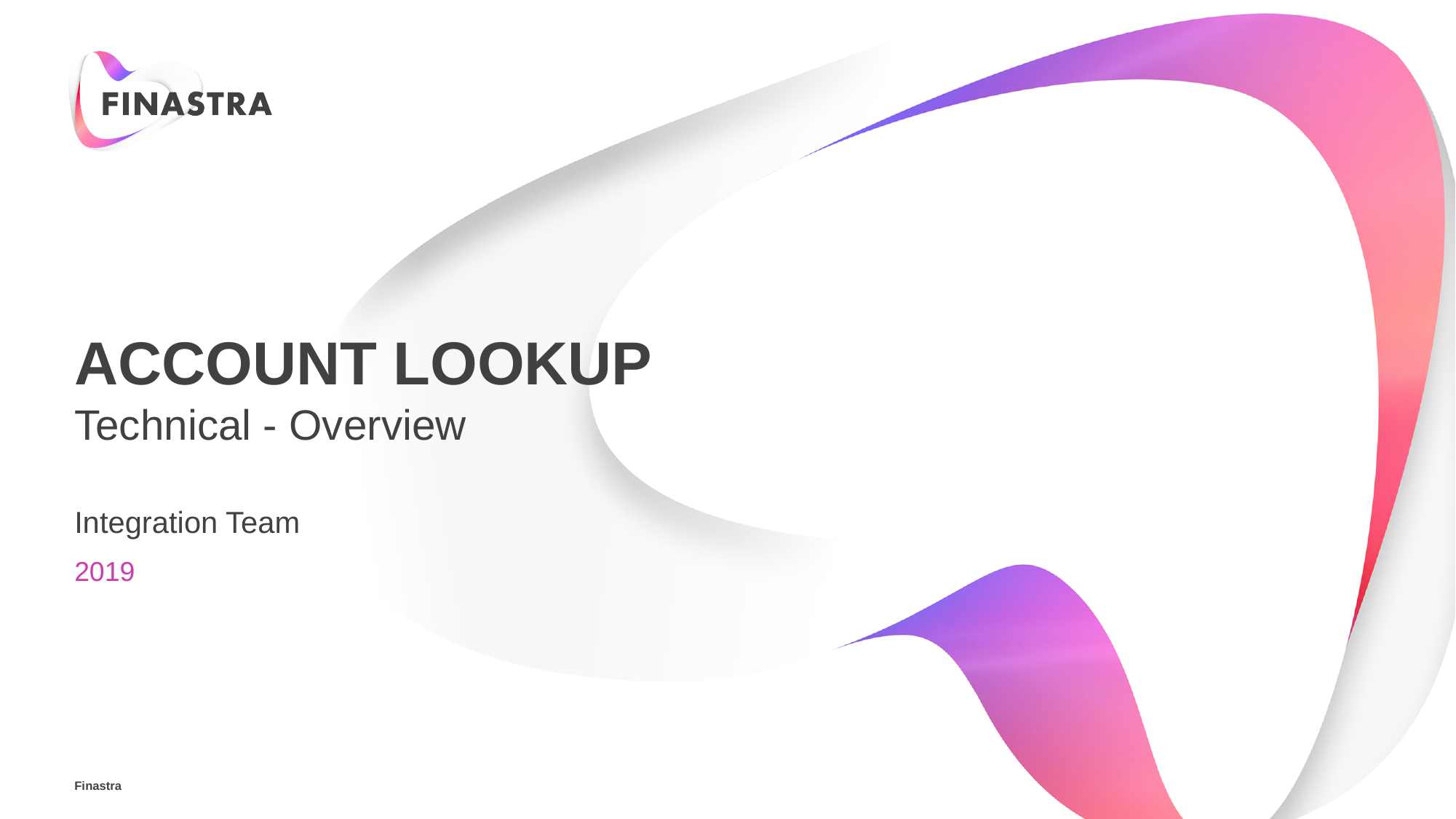

# Account lookup
Technical - Overview
Integration Team
2019